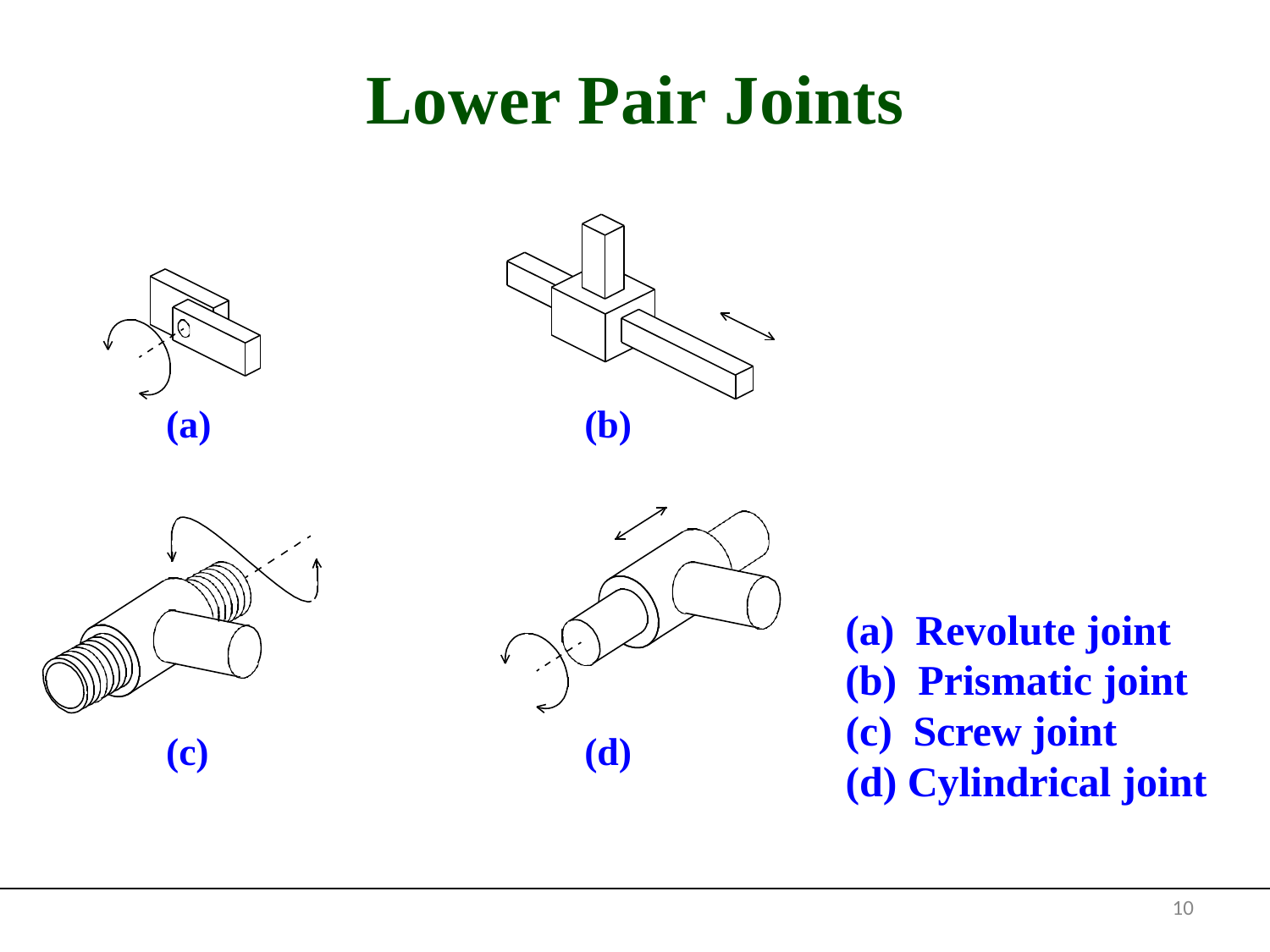

Lower Pair Joints
# Lower Pair Joints

(a)
(b)

Revolute joint
Prismatic joint
Screw joint
Cylindrical joint

(c)
(d)

10